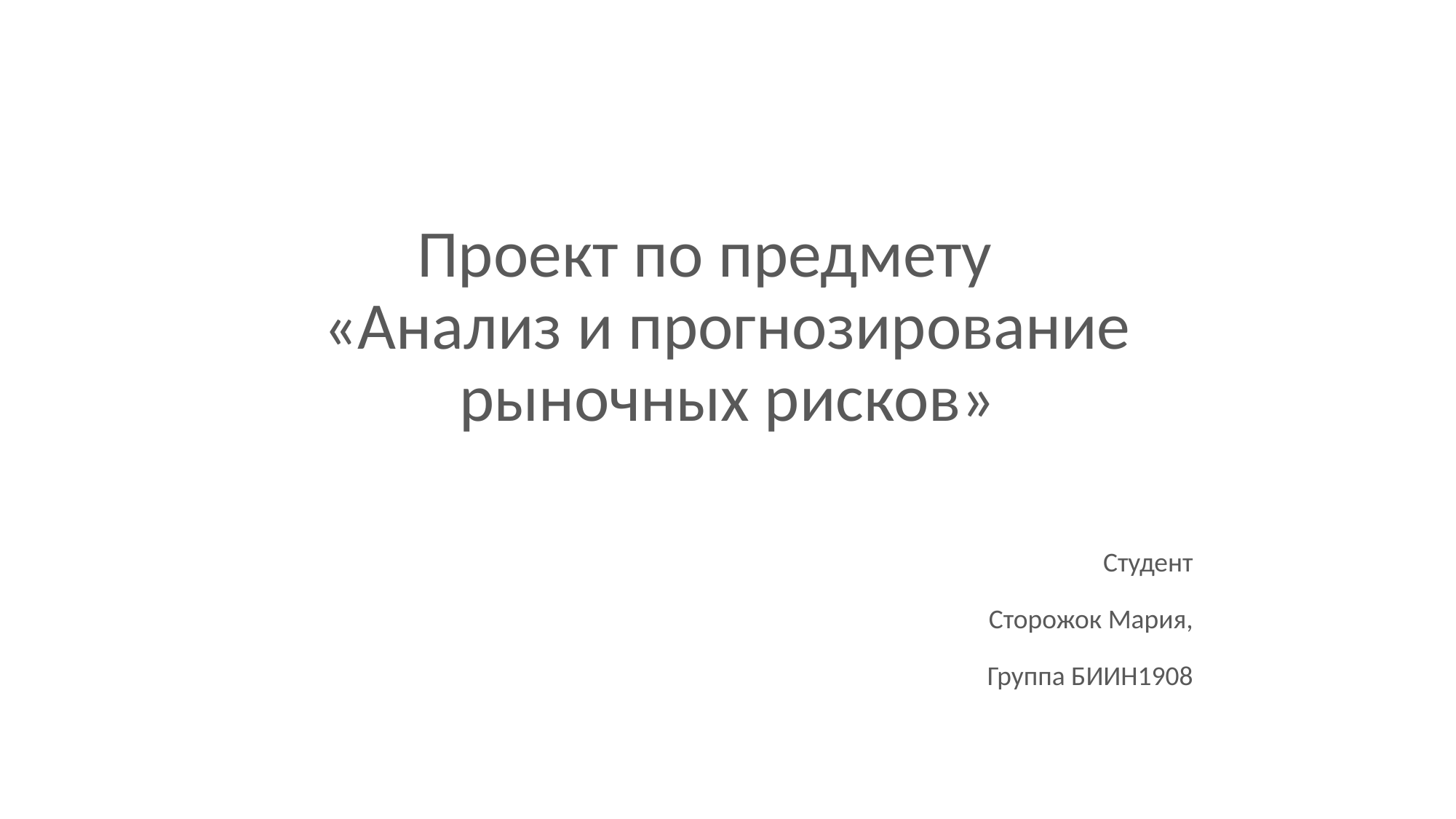

Проект по предмету    «Анализ и прогнозирование рыночных рисков»
Студент
Сторожок Мария,
Группа БИИН1908